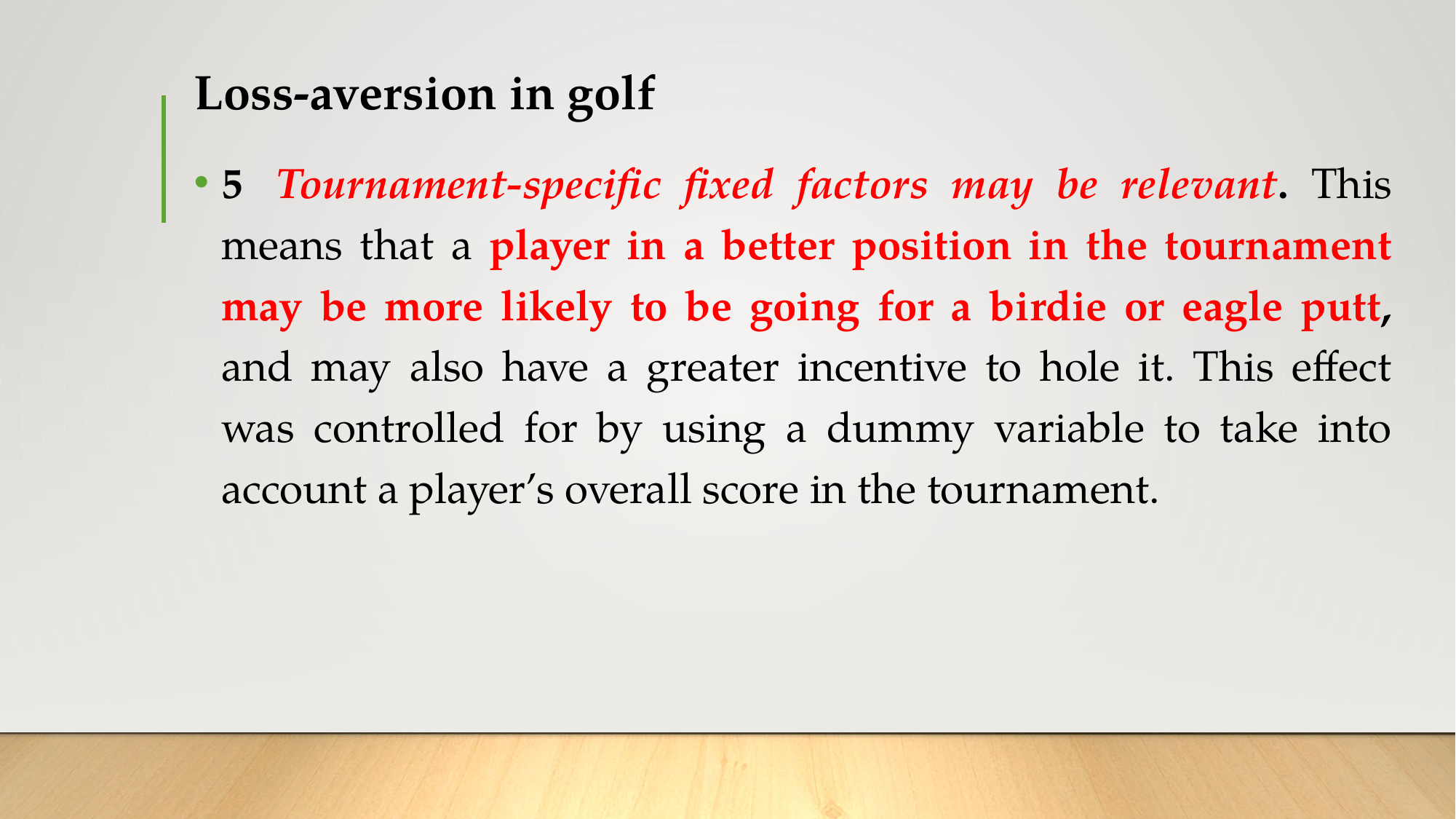

# Loss-aversion in golf
5  Tournament-specific fixed factors may be relevant. This means that a player in a better position in the tournament may be more likely to be going for a birdie or eagle putt, and may also have a greater incentive to hole it. This effect was controlled for by using a dummy variable to take into account a player’s overall score in the tournament.